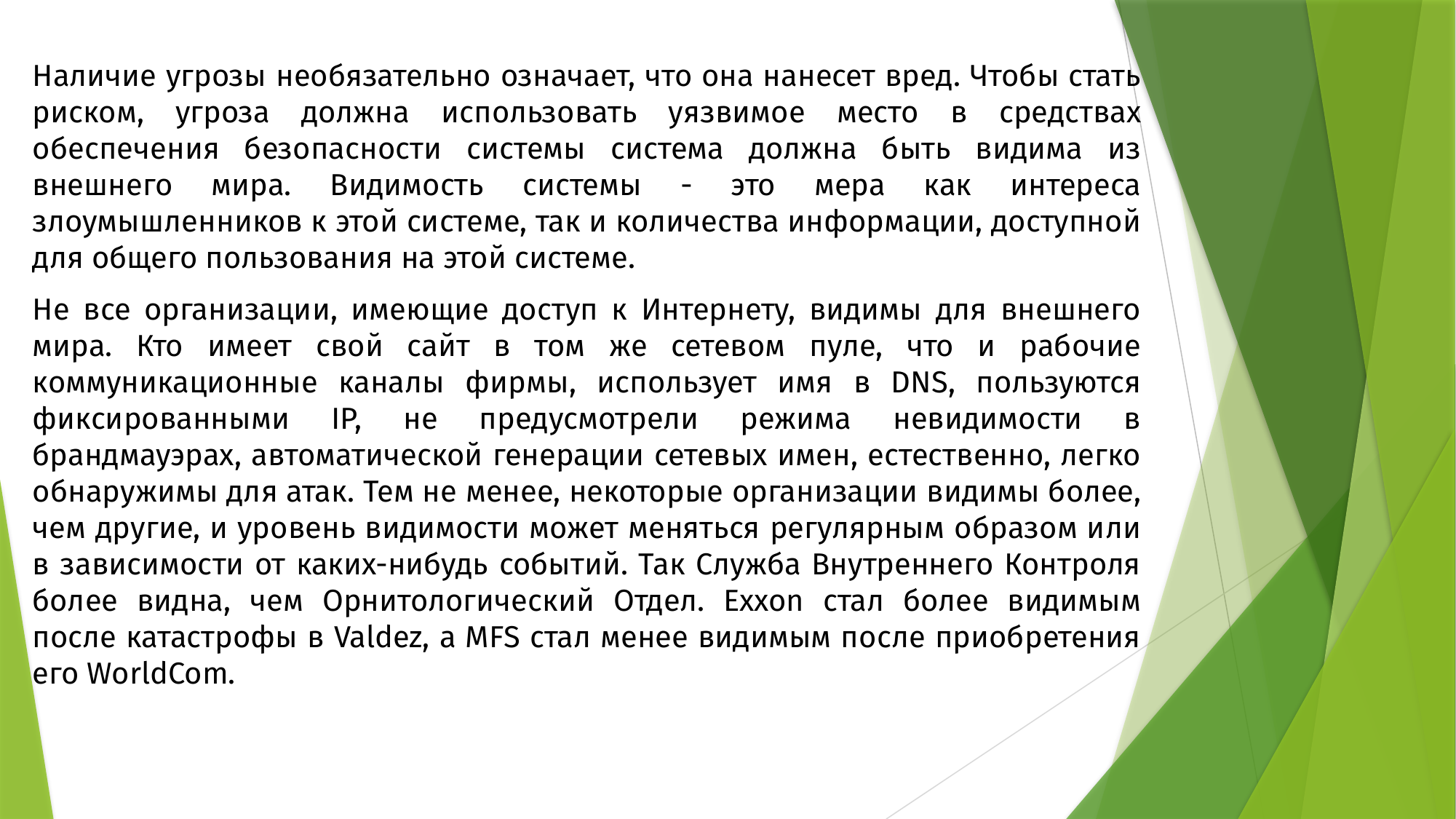

Наличие угрозы необязательно означает, что она нанесет вред. Чтобы стать риском, угроза должна использовать уязвимое место в средствах обеспечения безопасности системы система должна быть видима из внешнего мира. Видимость системы - это мера как интереса злоумышленников к этой системе, так и количества информации, доступной для общего пользования на этой системе.
Не все организации, имеющие доступ к Интернету, видимы для внешнего мира. Кто имеет свой сайт в том же сетевом пуле, что и рабочие коммуникационные каналы фирмы, использует имя в DNS, пользуются фиксированными IP, не предусмотрели режима невидимости в брандмауэрах, автоматической генерации сетевых имен, естественно, легко обнаружимы для атак. Тем не менее, некоторые организации видимы более, чем другие, и уровень видимости может меняться регулярным образом или в зависимости от каких-нибудь событий. Так Служба Внутреннего Контроля более видна, чем Орнитологический Отдел. Exxon стал более видимым после катастрофы в Valdez, а MFS стал менее видимым после приобретения его WorldCom.